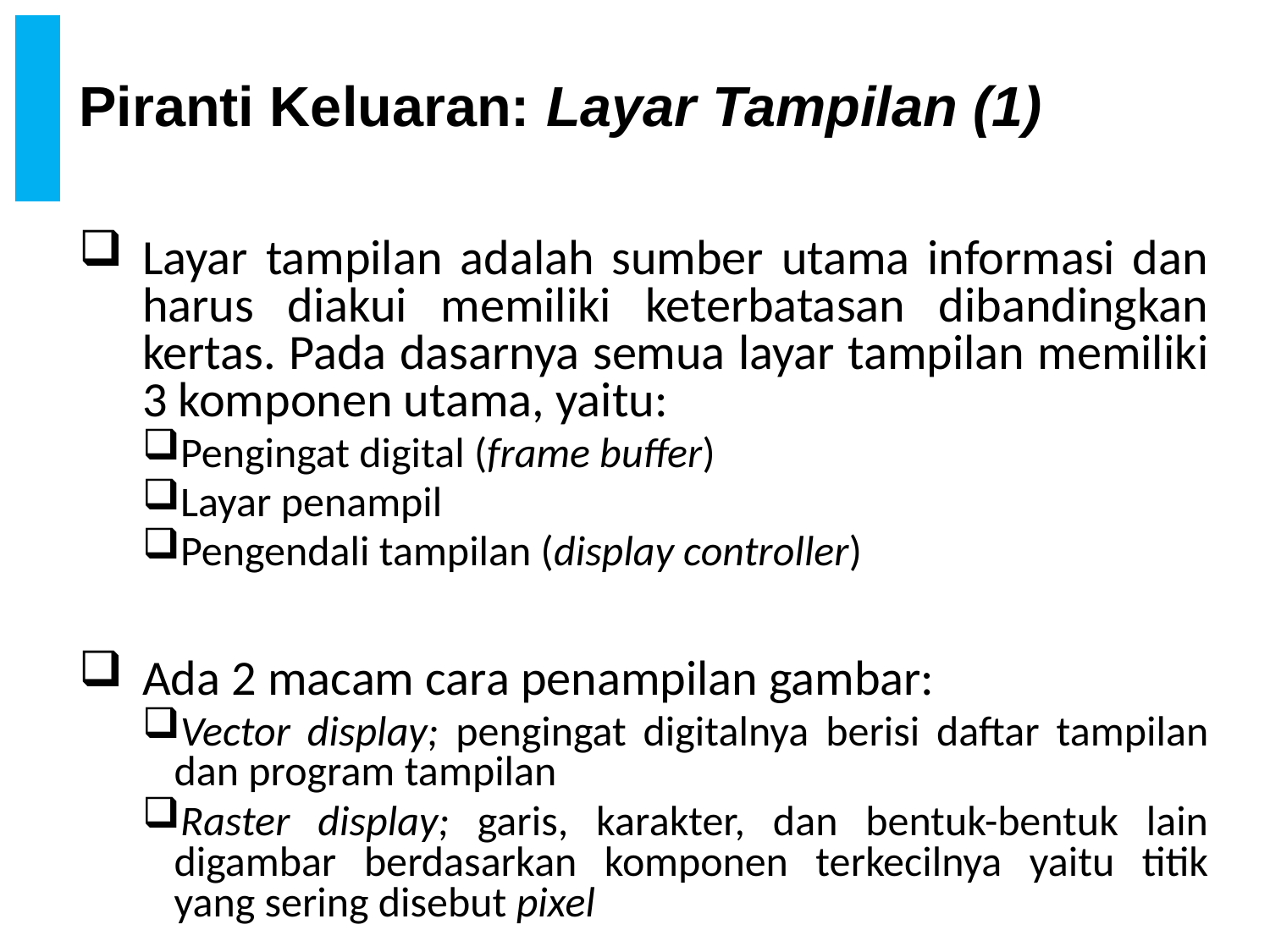

# Piranti Keluaran: Layar Tampilan (1)
Layar tampilan adalah sumber utama informasi dan harus diakui memiliki keterbatasan dibandingkan kertas. Pada dasarnya semua layar tampilan memiliki 3 komponen utama, yaitu:
Pengingat digital (frame buffer)
Layar penampil
Pengendali tampilan (display controller)

Ada 2 macam cara penampilan gambar:
Vector display; pengingat digitalnya berisi daftar tampilan dan program tampilan
Raster display; garis, karakter, dan bentuk-bentuk lain digambar berdasarkan komponen terkecilnya yaitu titik yang sering disebut pixel